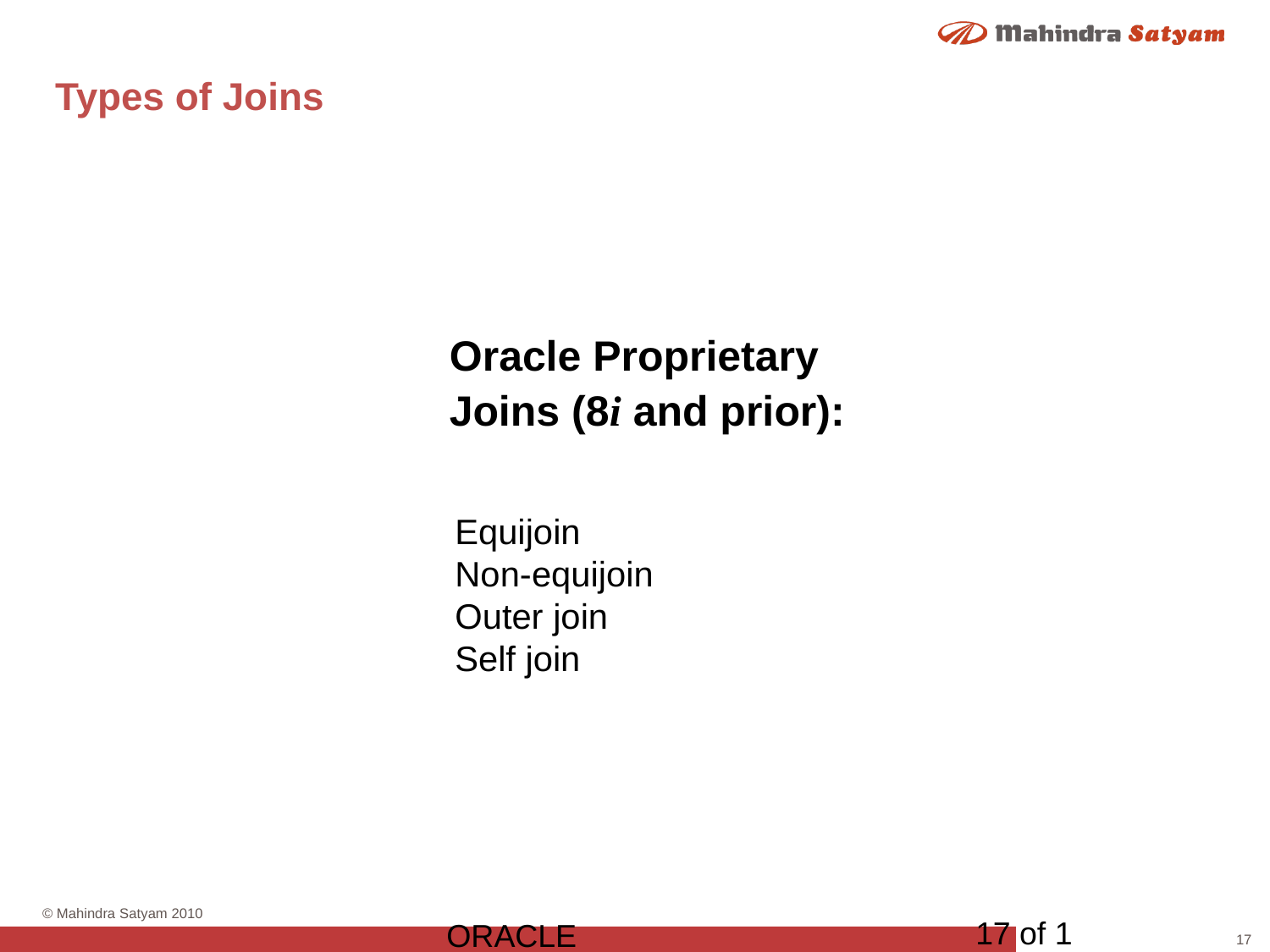

# Types of Joins
Oracle Proprietary
Joins (8i and prior):
Equijoin
Non-equijoin
Outer join
Self join
17 of 1
ORACLE